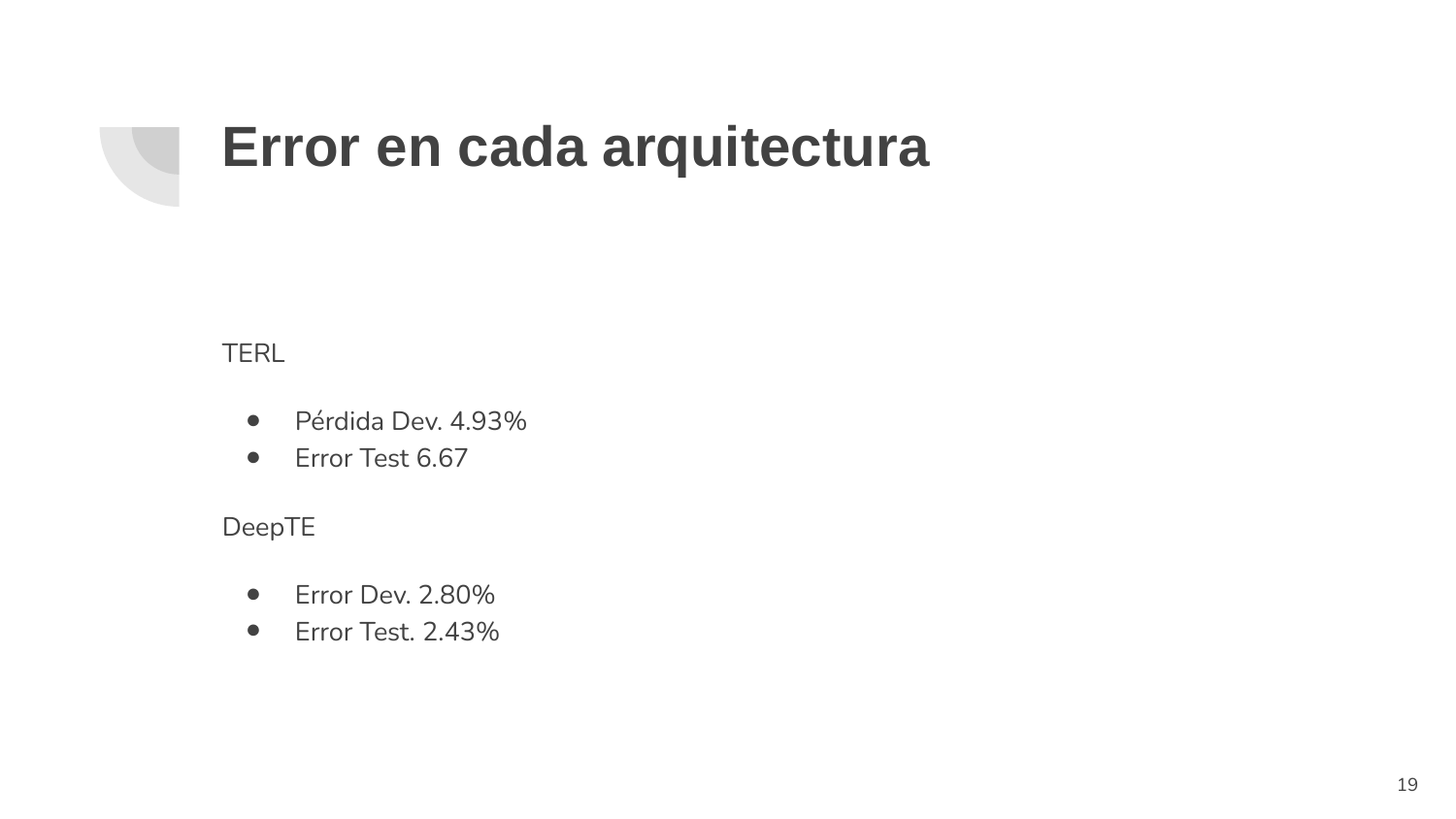

# Error en cada arquitectura
TERL
Pérdida Dev. 4.93%
Error Test 6.67
DeepTE
Error Dev. 2.80%
Error Test. 2.43%
19